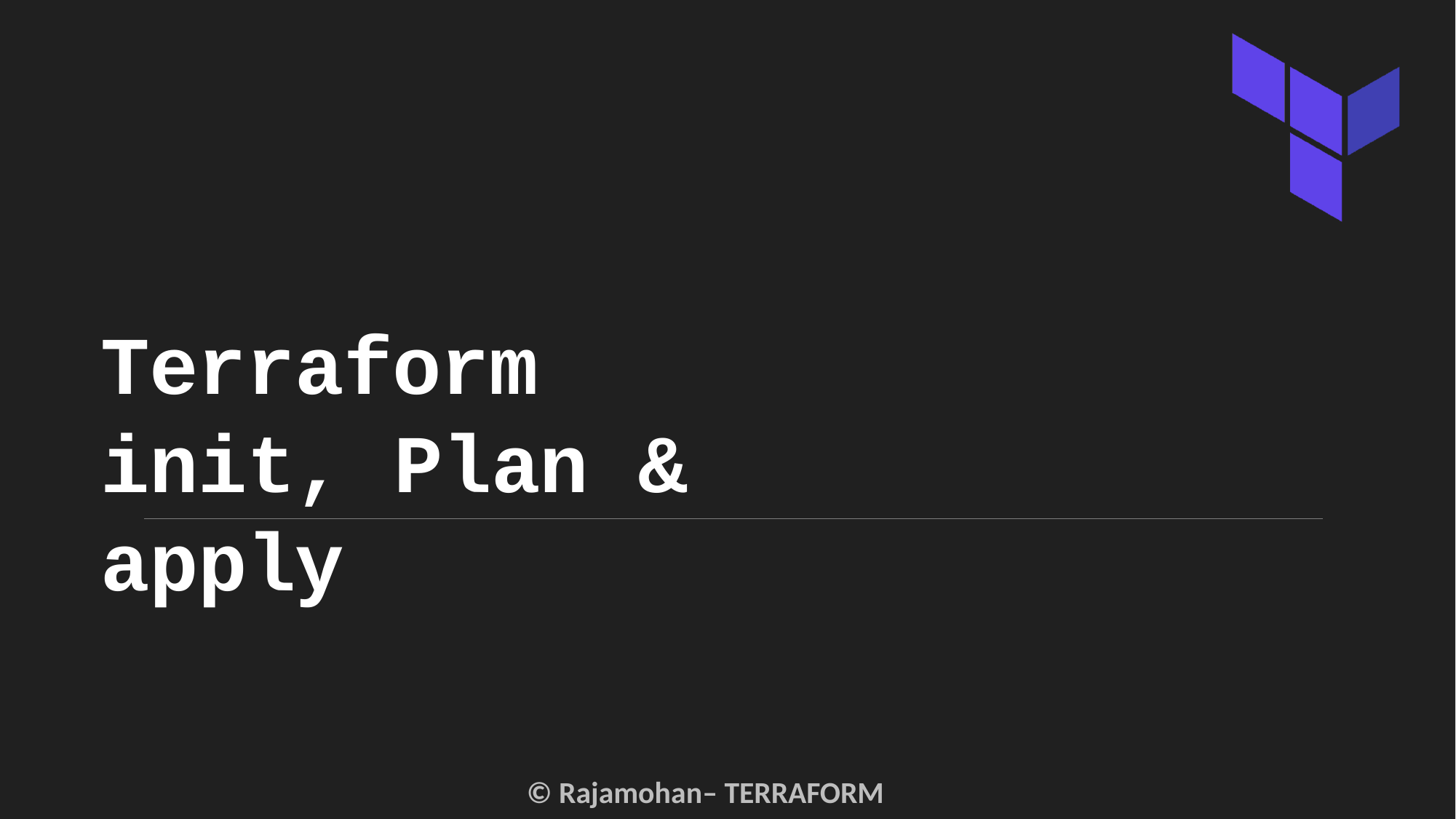

# Terraform
init, Plan & apply
© Rajamohan– TERRAFORM